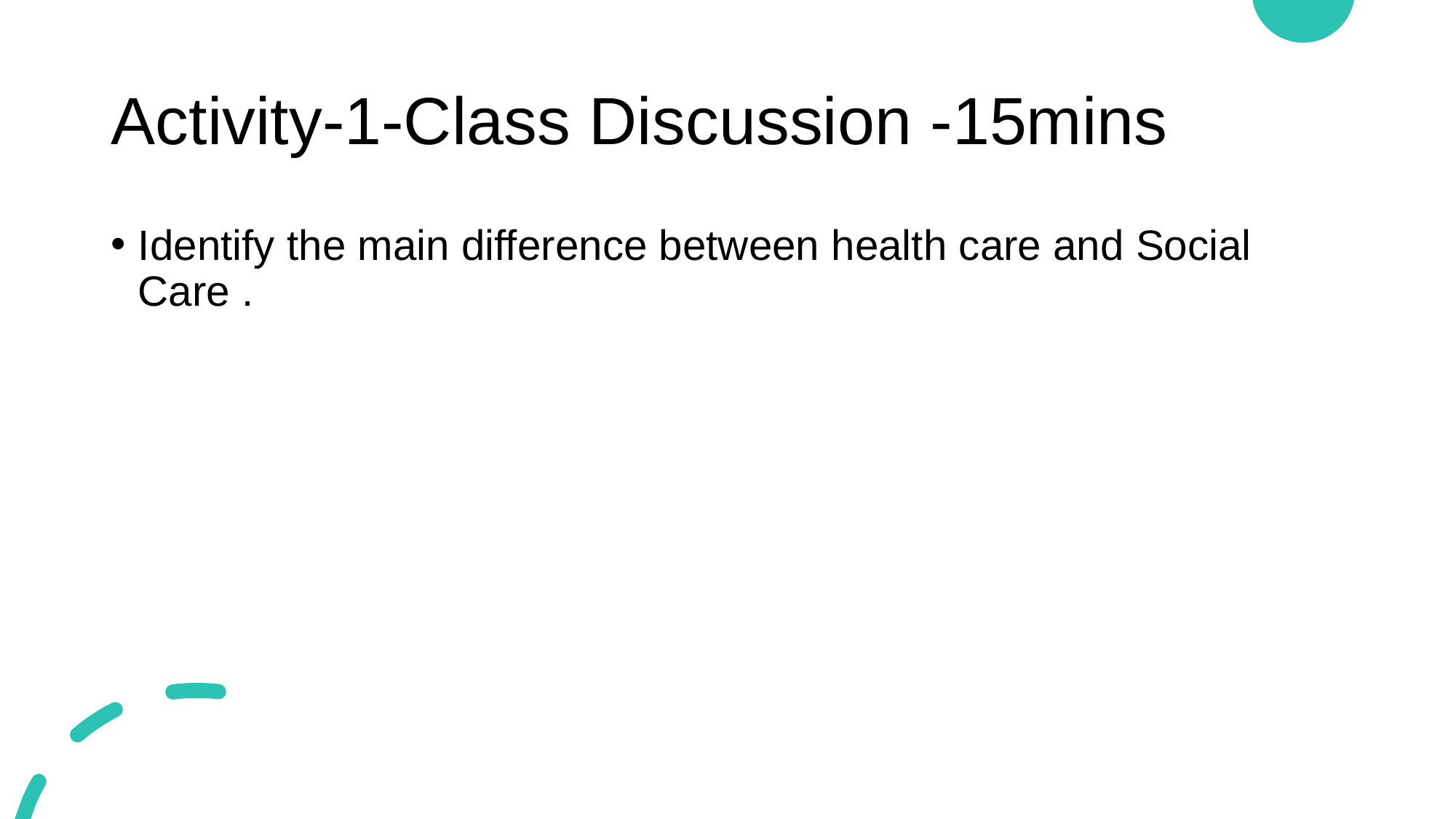

# Activity-1-Class Discussion -15mins
Identify the main difference between health care and Social Care .